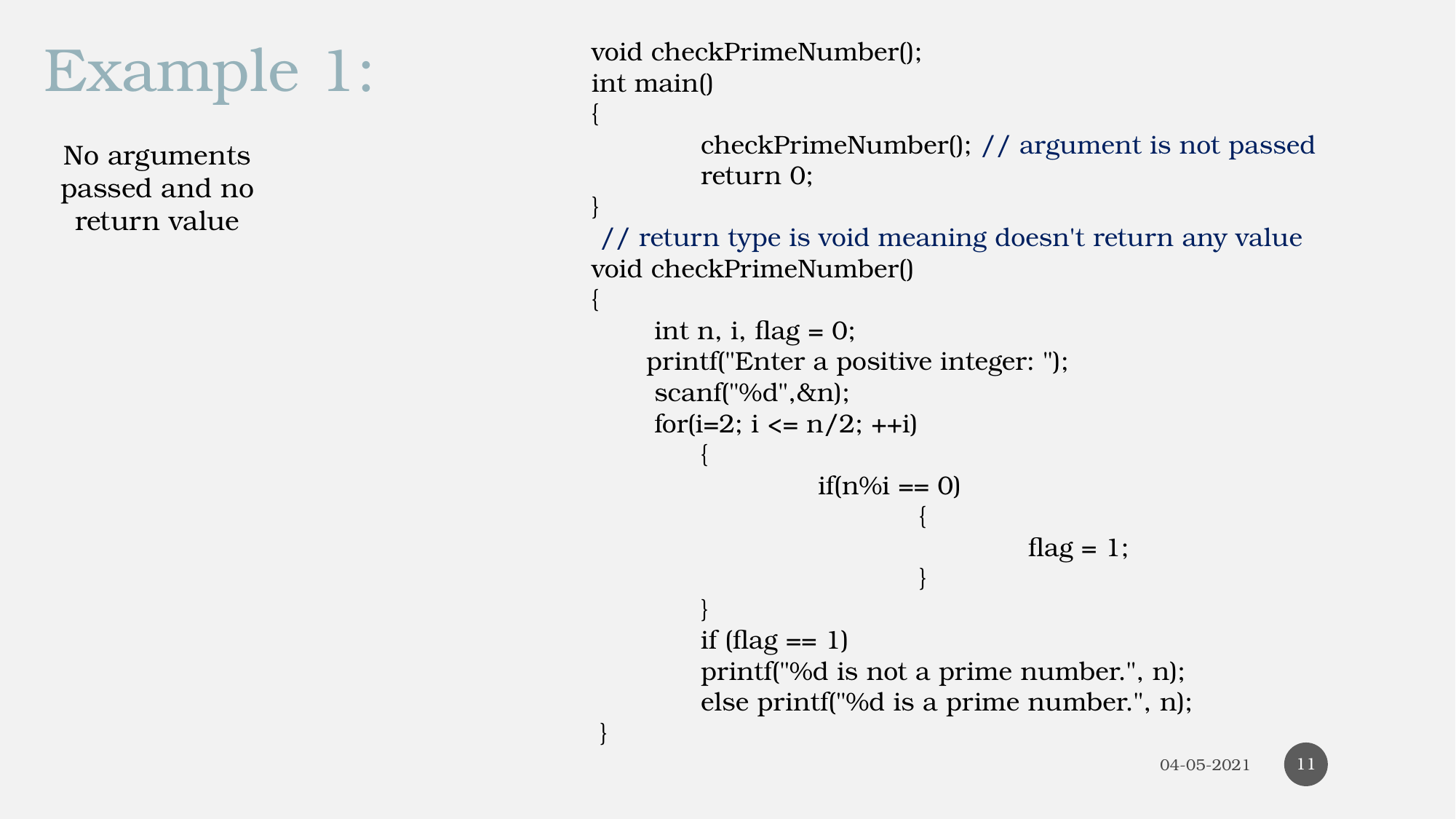

Example 1:
void checkPrimeNumber();
int main()
{
	checkPrimeNumber(); // argument is not passed
	return 0;
}
 // return type is void meaning doesn't return any value
void checkPrimeNumber()
{
 int n, i, flag = 0;
printf("Enter a positive integer: ");
 scanf("%d",&n);
 for(i=2; i <= n/2; ++i)
	{
		 if(n%i == 0)
			{
 				flag = 1;
			}
	}
	if (flag == 1)
	printf("%d is not a prime number.", n);
	else printf("%d is a prime number.", n);
 }
No arguments passed and no return value
11
04-05-2021